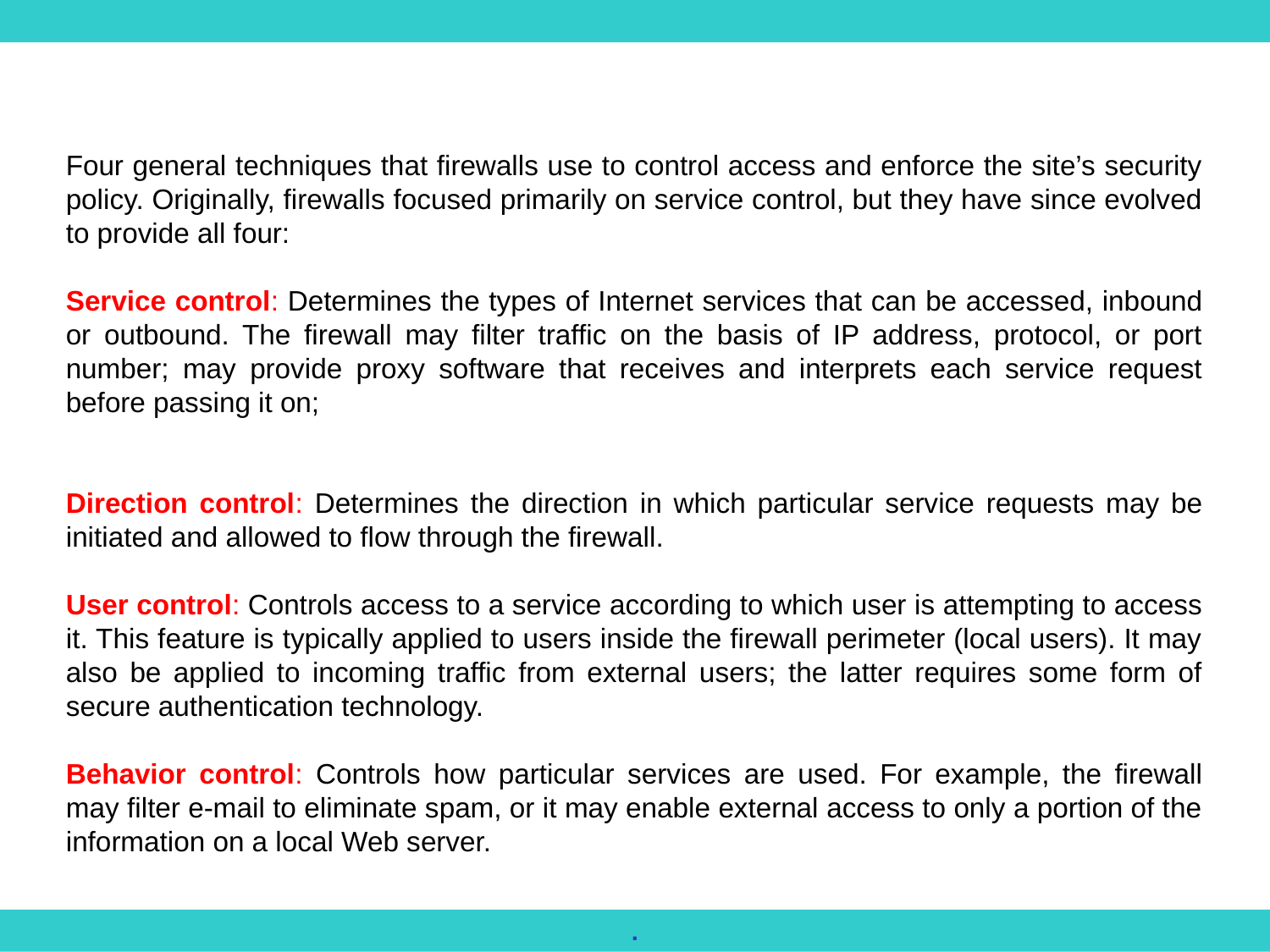

Four general techniques that firewalls use to control access and enforce the site’s security policy. Originally, firewalls focused primarily on service control, but they have since evolved to provide all four:

Service control: Determines the types of Internet services that can be accessed, inbound or outbound. The firewall may filter traffic on the basis of IP address, protocol, or port number; may provide proxy software that receives and interprets each service request before passing it on;

Direction control: Determines the direction in which particular service requests may be initiated and allowed to flow through the firewall.

User control: Controls access to a service according to which user is attempting to access it. This feature is typically applied to users inside the firewall perimeter (local users). It may also be applied to incoming traffic from external users; the latter requires some form of secure authentication technology.

Behavior control: Controls how particular services are used. For example, the firewall may filter e-mail to eliminate spam, or it may enable external access to only a portion of the information on a local Web server.
.